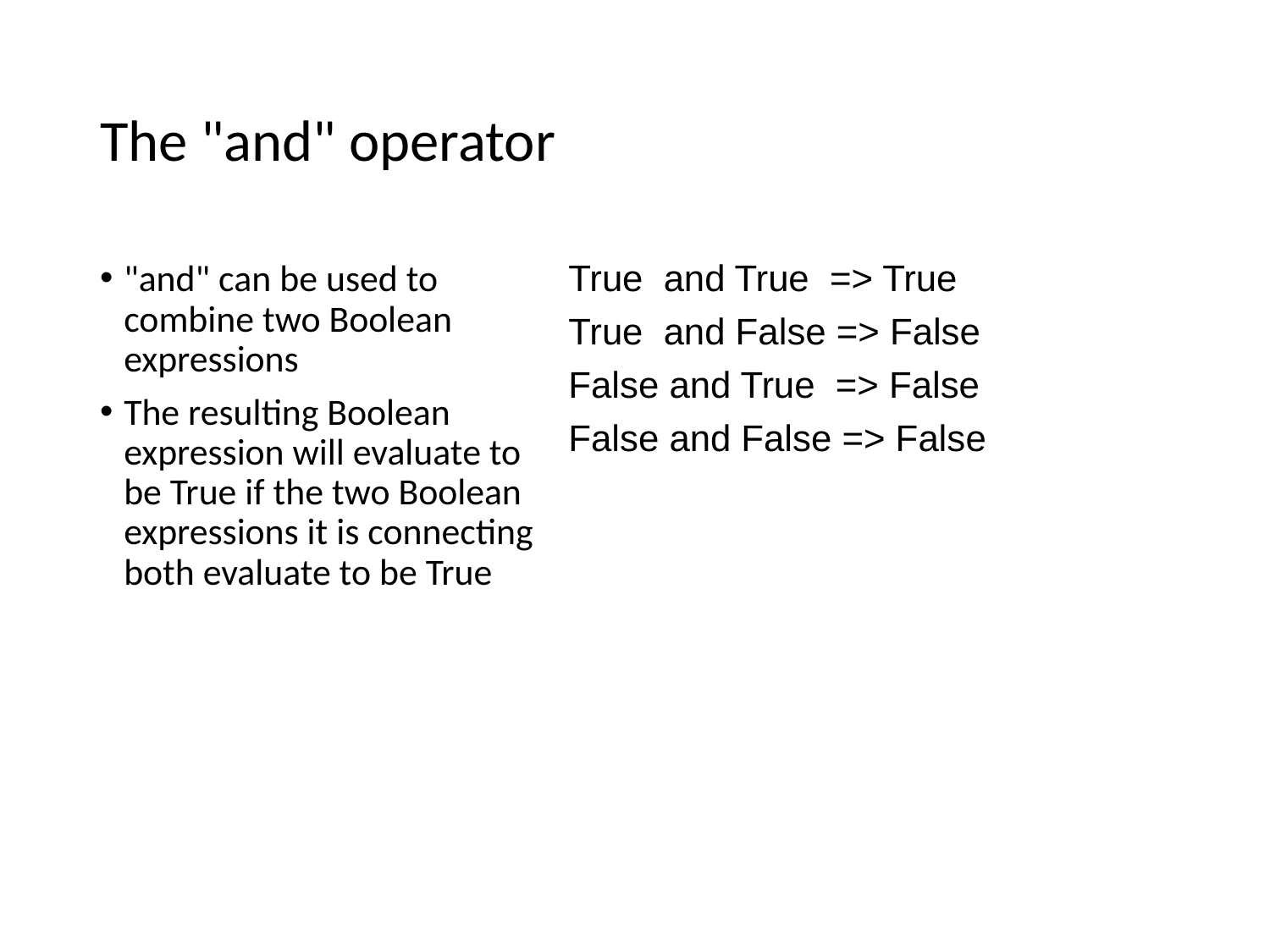

# The "and" operator
"and" can be used to combine two Boolean expressions
The resulting Boolean expression will evaluate to be True if the two Boolean expressions it is connecting both evaluate to be True
True  and True  => True
True  and False => False
False and True  => False
False and False => False